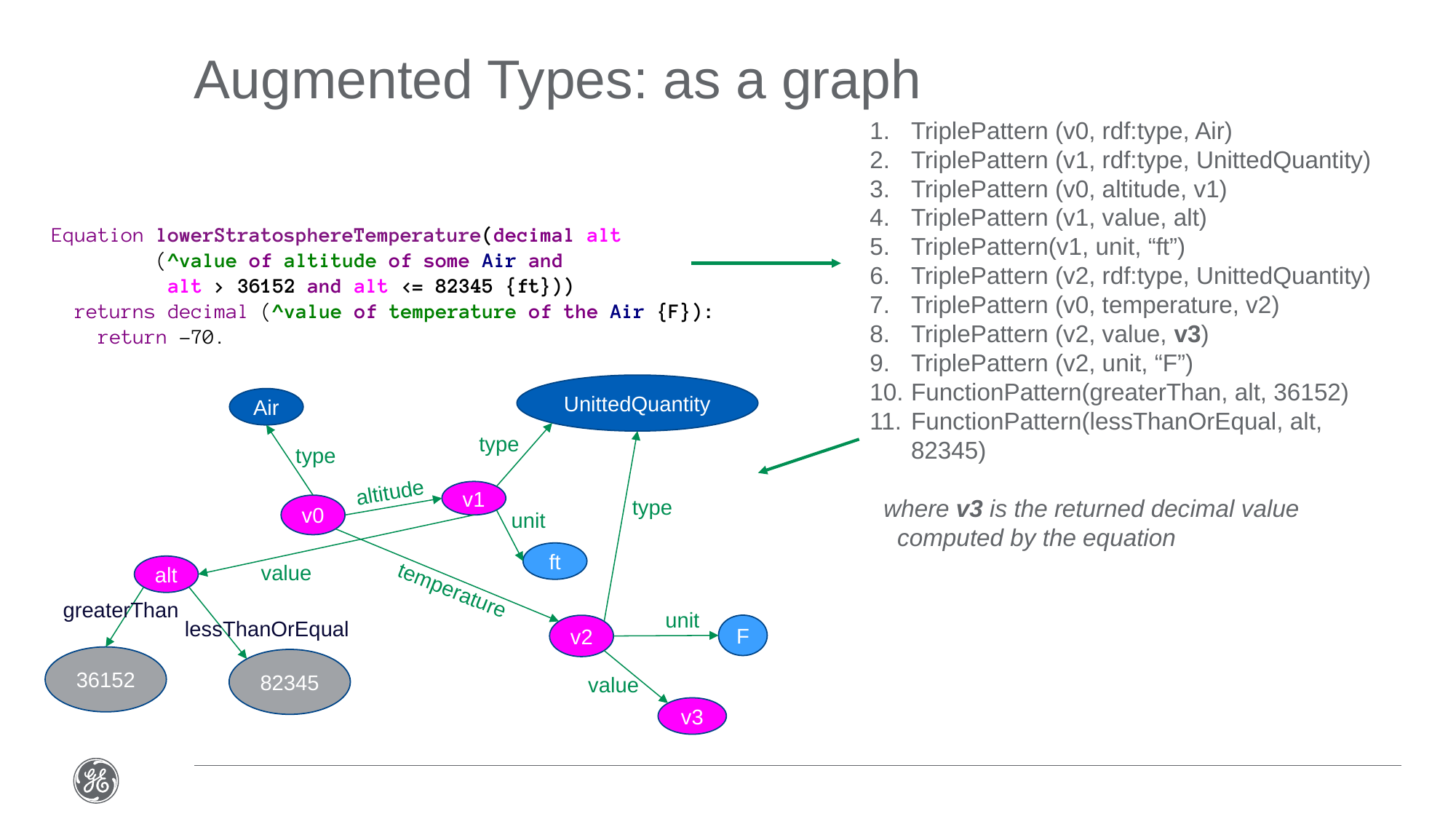

# Augmented Types: as a graph
TriplePattern (v0, rdf:type, Air)
TriplePattern (v1, rdf:type, UnittedQuantity)
TriplePattern (v0, altitude, v1)
TriplePattern (v1, value, alt)
TriplePattern(v1, unit, “ft”)
TriplePattern (v2, rdf:type, UnittedQuantity)
TriplePattern (v0, temperature, v2)
TriplePattern (v2, value, v3)
TriplePattern (v2, unit, “F”)
FunctionPattern(greaterThan, alt, 36152)
FunctionPattern(lessThanOrEqual, alt, 82345)

where v3 is the returned decimal value computed by the equation

 Equation lowerStratosphereTemperature(decimal alt
          (^value of altitude of some Air and
           alt > 36152 and alt <= 82345 {ft}))
   returns decimal (^value of temperature of the Air {F}):
     return -70.
UnittedQuantity
Air
type
type
altitude
v1
type
v0
unit
ft
alt
value
temperature
greaterThan
unit
F
lessThanOrEqual
v2

36152

82345

value
v3